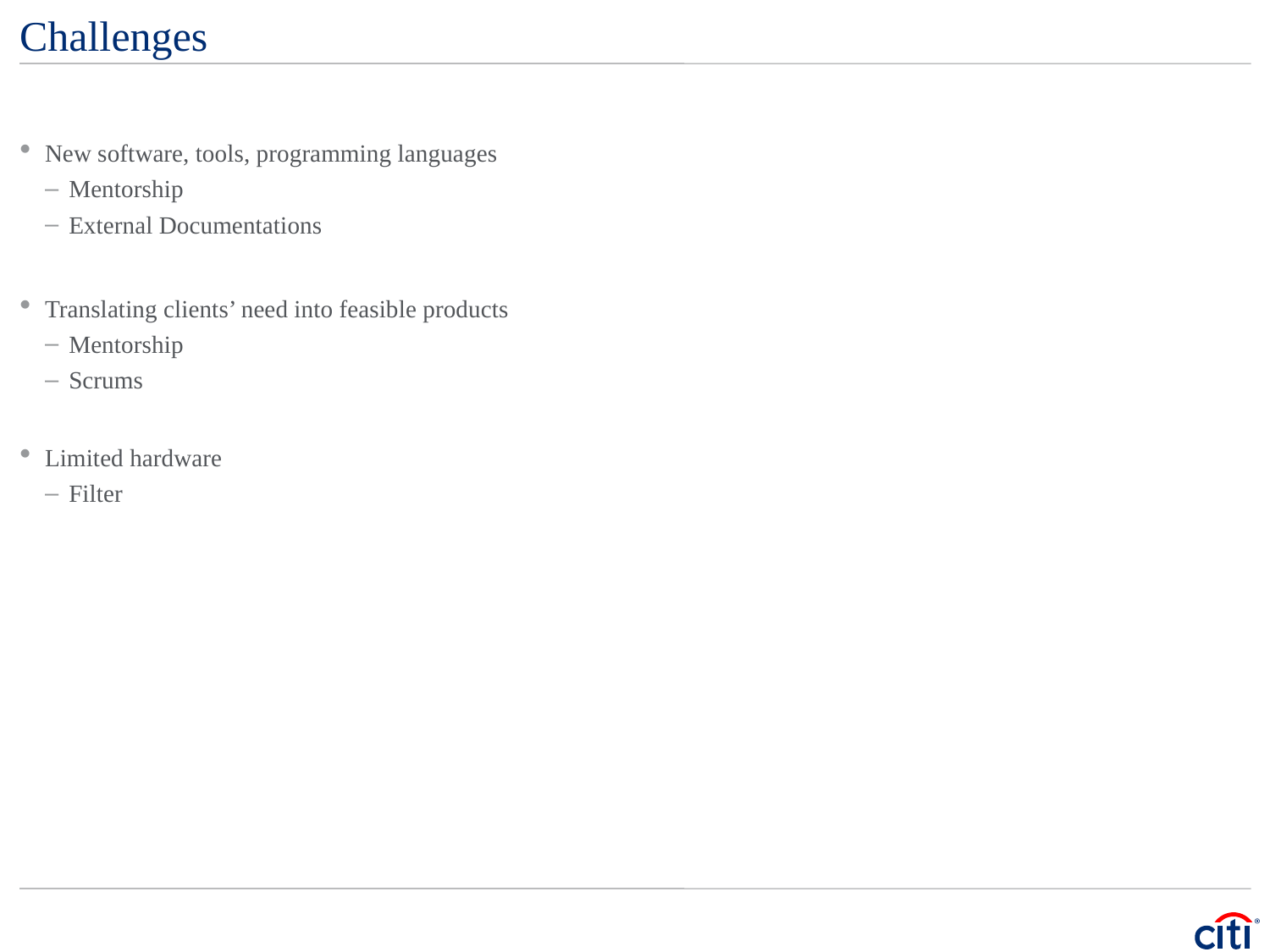

# Challenges
New software, tools, programming languages
Mentorship
External Documentations

Translating clients’ need into feasible products
Mentorship
Scrums
Limited hardware
Filter